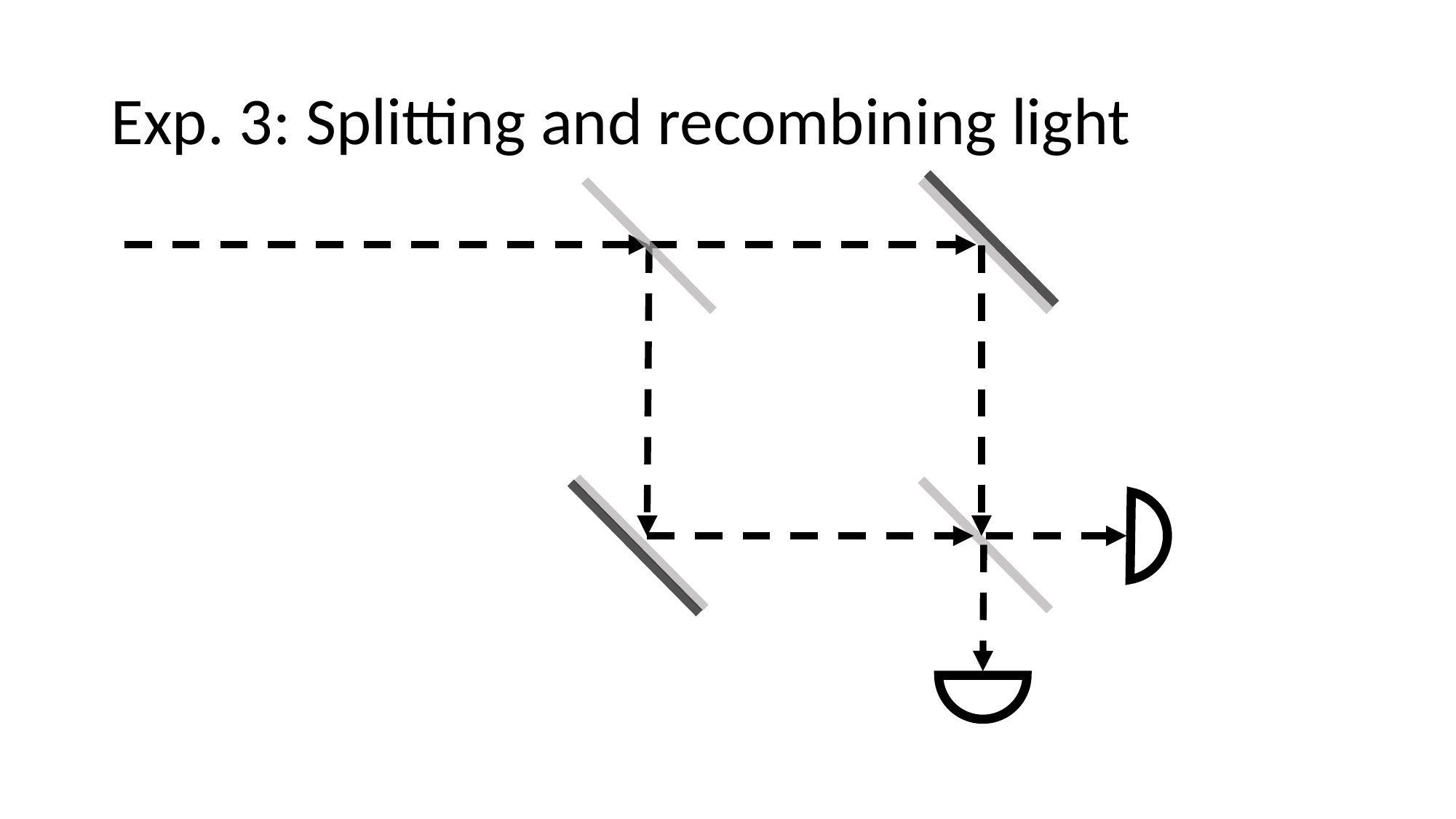

# Exp. 3: Splitting and recombining light